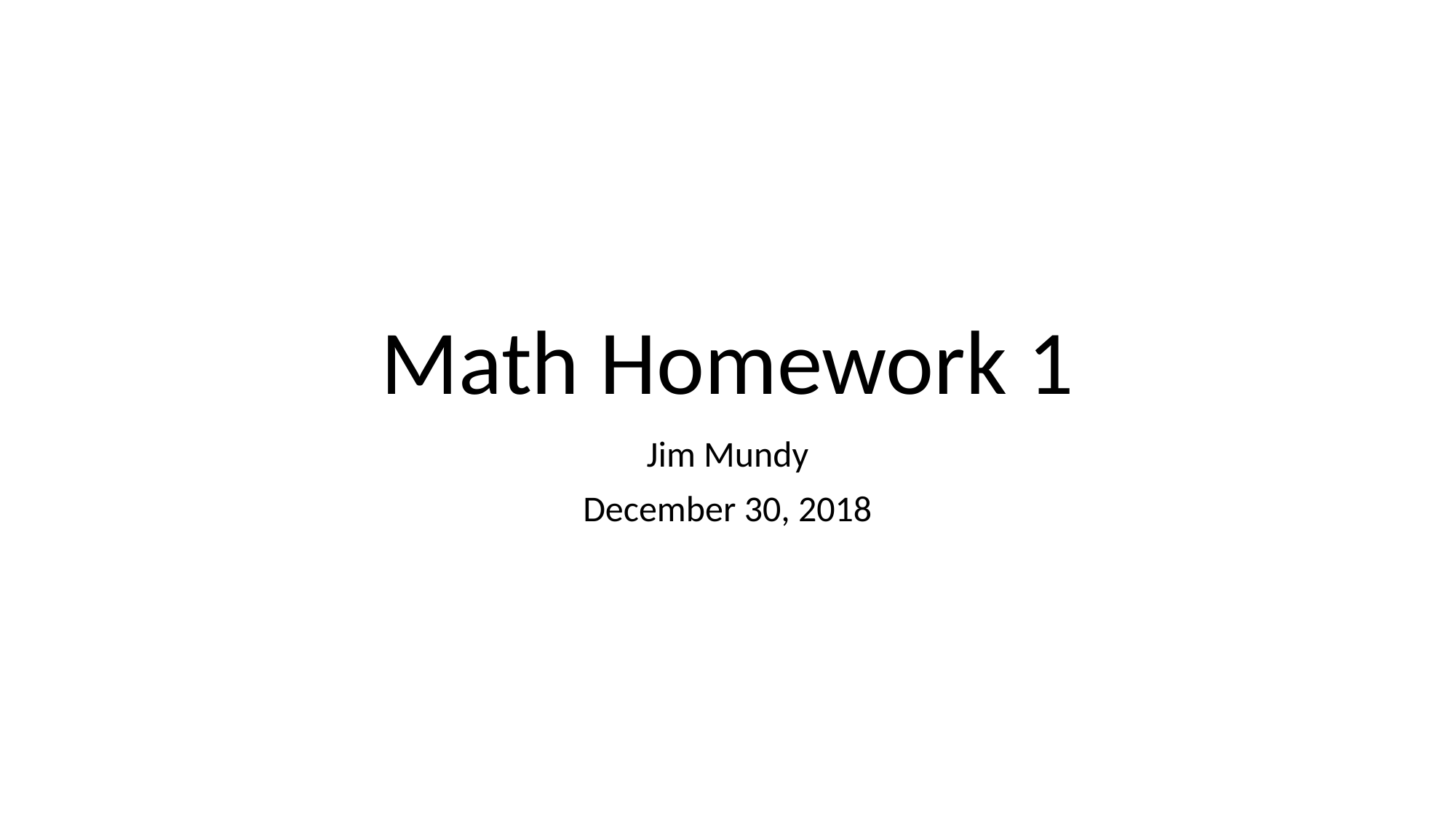

# Math Homework 1
Jim Mundy
December 30, 2018